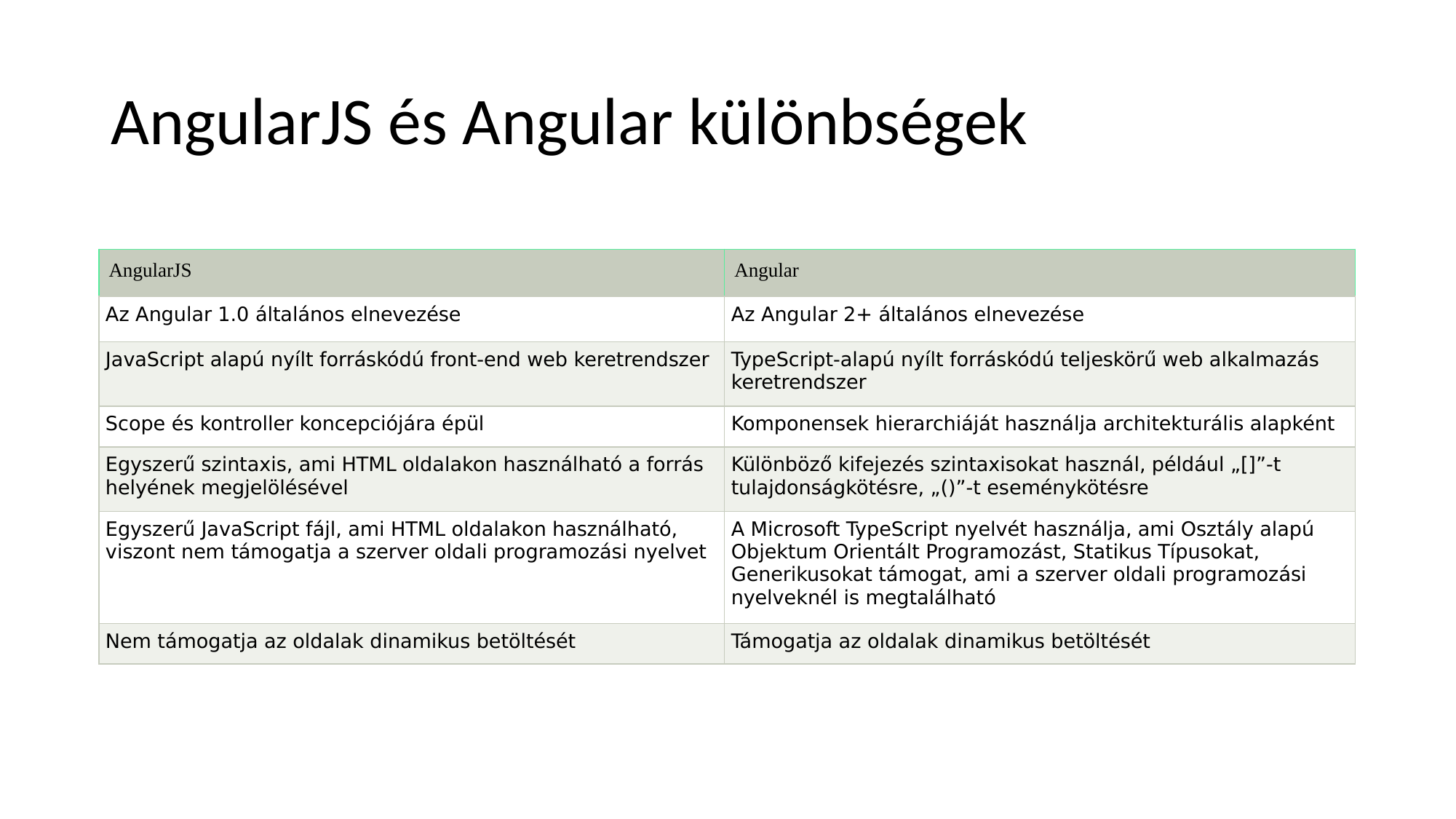

# AngularJS és Angular különbségek
| AngularJS | Angular |
| --- | --- |
| Az Angular 1.0 általános elnevezése | Az Angular 2+ általános elnevezése |
| JavaScript alapú nyílt forráskódú front-end web keretrendszer | TypeScript-alapú nyílt forráskódú teljeskörű web alkalmazás keretrendszer |
| Scope és kontroller koncepciójára épül | Komponensek hierarchiáját használja architekturális alapként |
| Egyszerű szintaxis, ami HTML oldalakon használható a forrás helyének megjelölésével | Különböző kifejezés szintaxisokat használ, például „[]”-t tulajdonságkötésre, „()”-t eseménykötésre |
| Egyszerű JavaScript fájl, ami HTML oldalakon használható, viszont nem támogatja a szerver oldali programozási nyelvet | A Microsoft TypeScript nyelvét használja, ami Osztály alapú Objektum Orientált Programozást, Statikus Típusokat, Generikusokat támogat, ami a szerver oldali programozási nyelveknél is megtalálható |
| Nem támogatja az oldalak dinamikus betöltését | Támogatja az oldalak dinamikus betöltését |